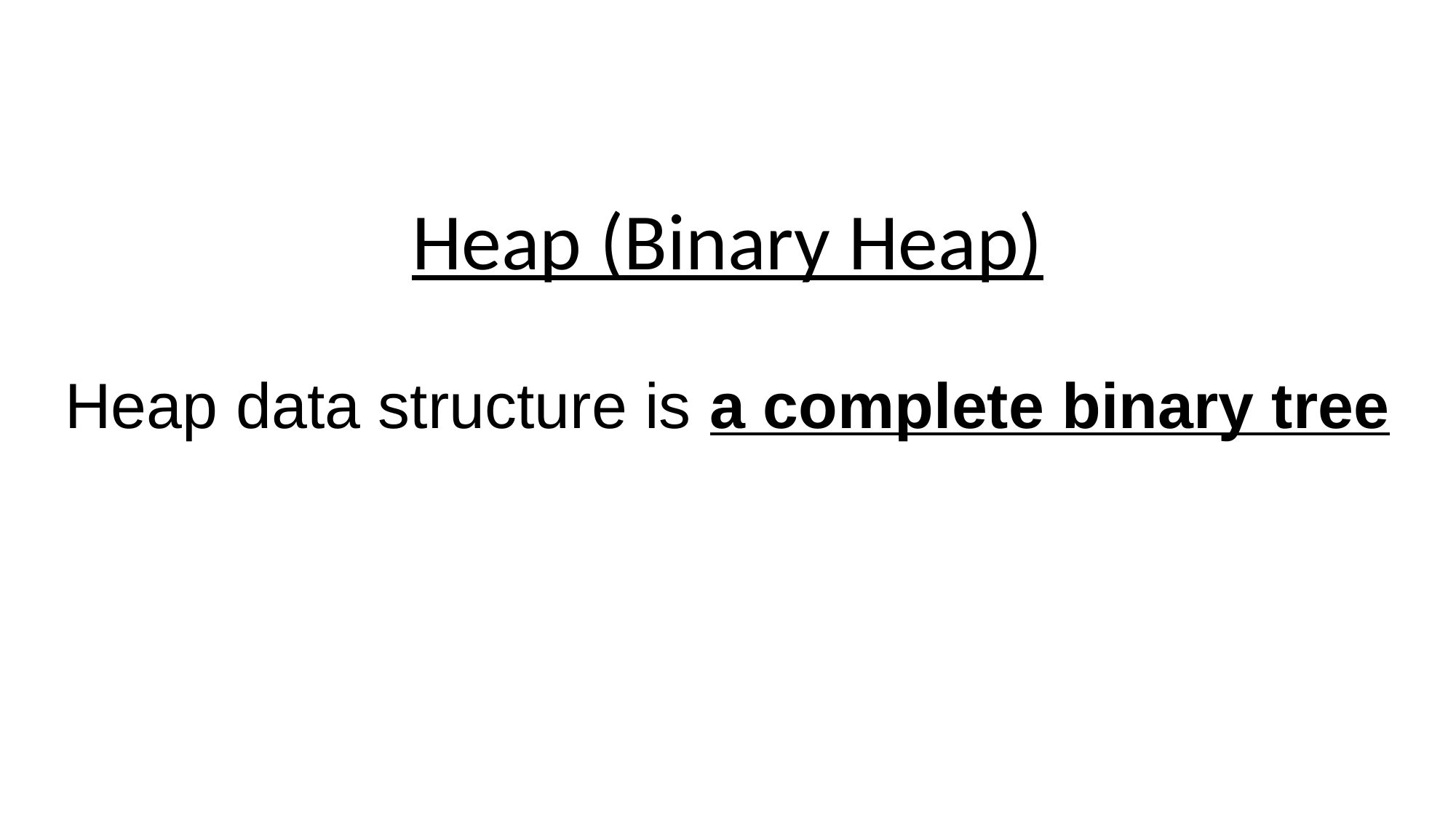

# Heap (Binary Heap) Heap data structure is a complete binary tree